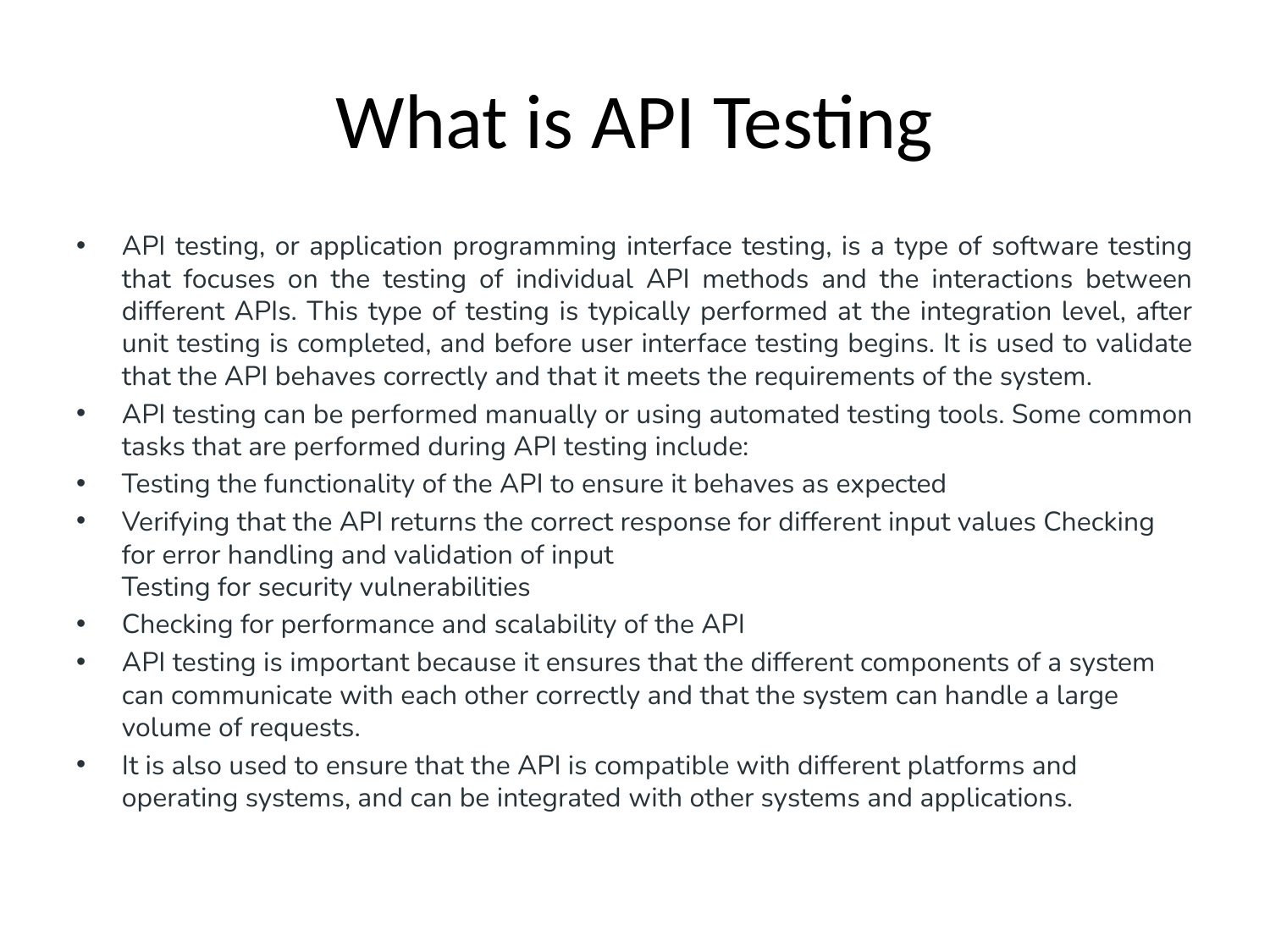

# What is API Testing
API testing, or application programming interface testing, is a type of software testing that focuses on the testing of individual API methods and the interactions between different APIs. This type of testing is typically performed at the integration level, after unit testing is completed, and before user interface testing begins. It is used to validate that the API behaves correctly and that it meets the requirements of the system.
API testing can be performed manually or using automated testing tools. Some common tasks that are performed during API testing include:
Testing the functionality of the API to ensure it behaves as expected
Verifying that the API returns the correct response for different input values Checking for error handling and validation of input
Testing for security vulnerabilities
Checking for performance and scalability of the API
API testing is important because it ensures that the different components of a system can communicate with each other correctly and that the system can handle a large volume of requests.
It is also used to ensure that the API is compatible with different platforms and operating systems, and can be integrated with other systems and applications.